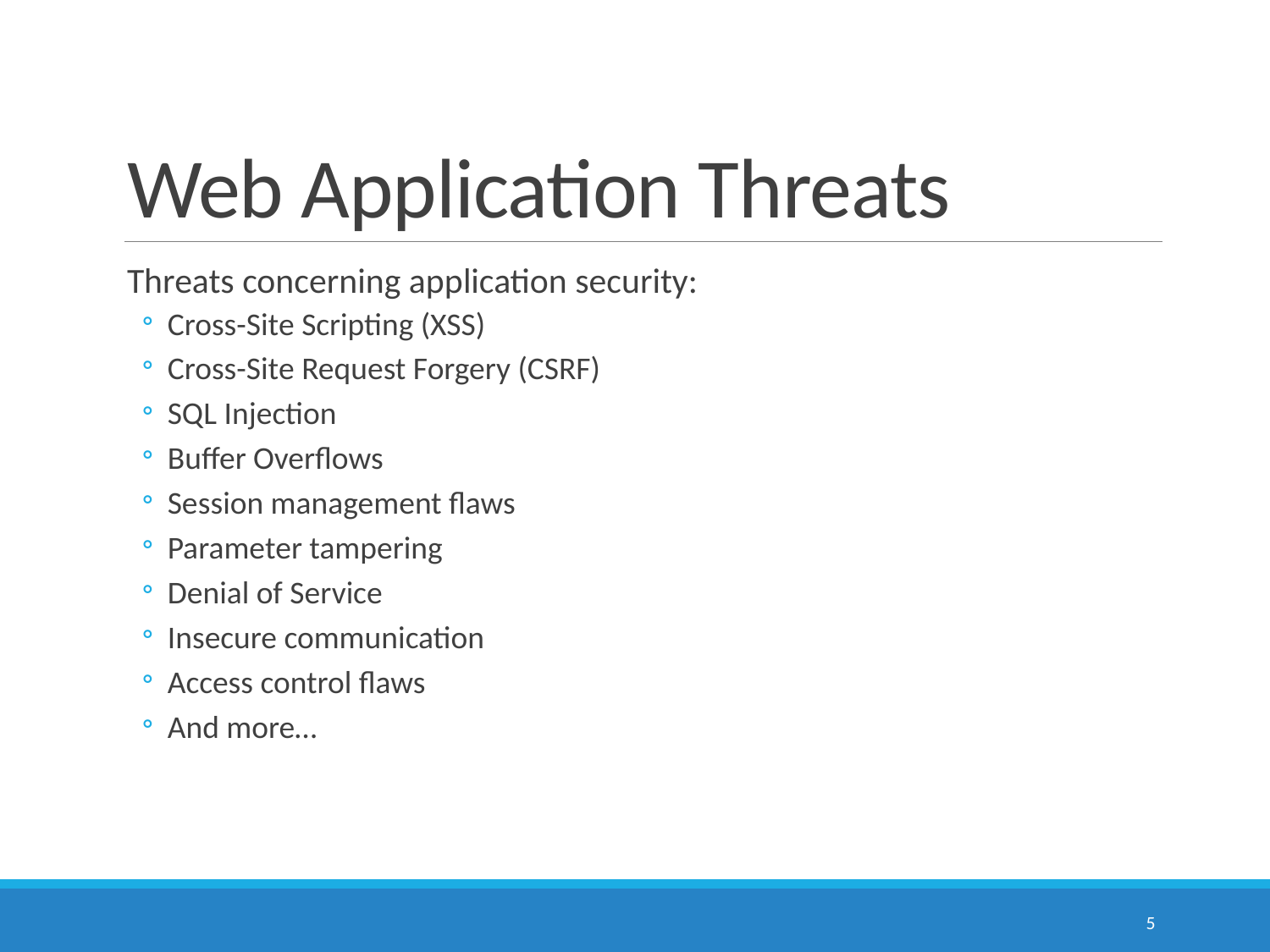

# Web Application Threats
Threats concerning application security:
Cross-Site Scripting (XSS)
Cross-Site Request Forgery (CSRF)
SQL Injection
Buffer Overflows
Session management flaws
Parameter tampering
Denial of Service
Insecure communication
Access control flaws
And more…
5